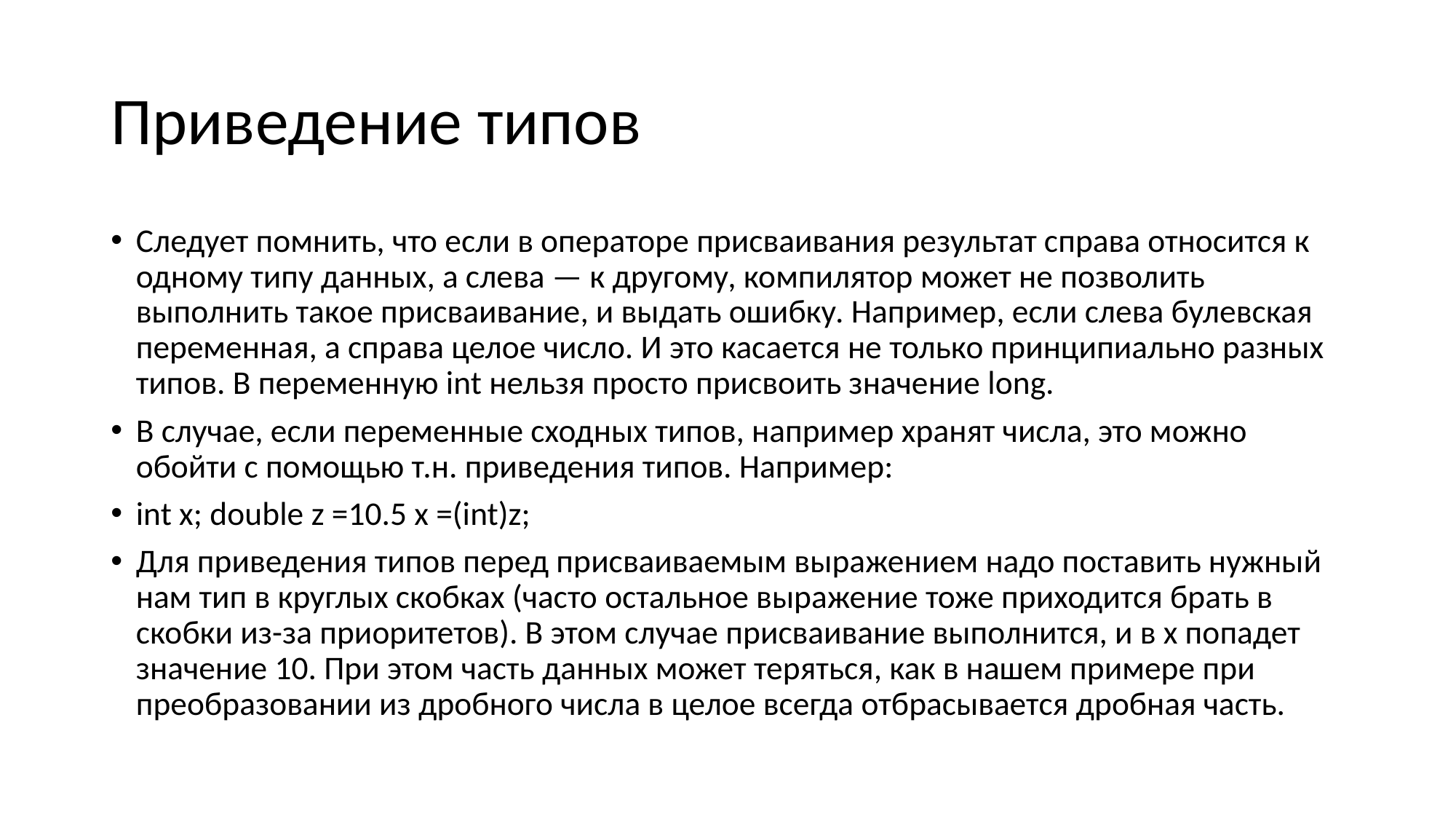

# Приведение типов
Следует помнить, что если в операторе присваивания результат справа относится к одному типу данных, а слева — к другому, компилятор может не позволить выполнить такое присваивание, и выдать ошибку. Например, если слева булевская переменная, а справа целое число. И это касается не только принципиально разных типов. В переменную int нельзя просто присвоить значение long.
В случае, если переменные сходных типов, например хранят числа, это можно обойти с помощью т.н. приведения типов. Например:
int x; double z =10.5 x =(int)z;
Для приведения типов перед присваиваемым выражением надо поставить нужный нам тип в круглых скобках (часто остальное выражение тоже приходится брать в скобки из-за приоритетов). В этом случае присваивание выполнится, и в x попадет значение 10. При этом часть данных может теряться, как в нашем примере при преобразовании из дробного числа в целое всегда отбрасывается дробная часть.